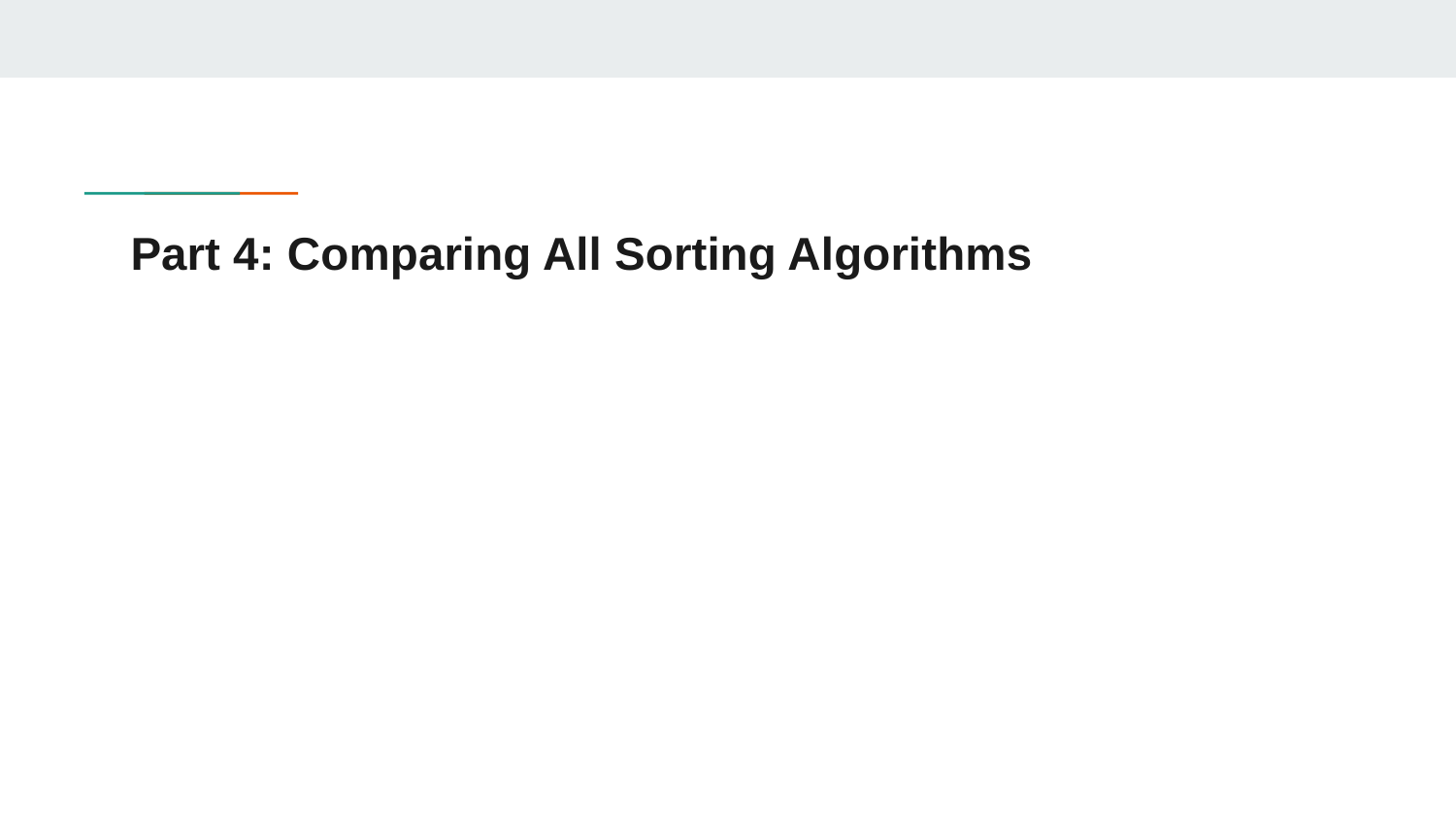

# Part 4: Comparing All Sorting Algorithms